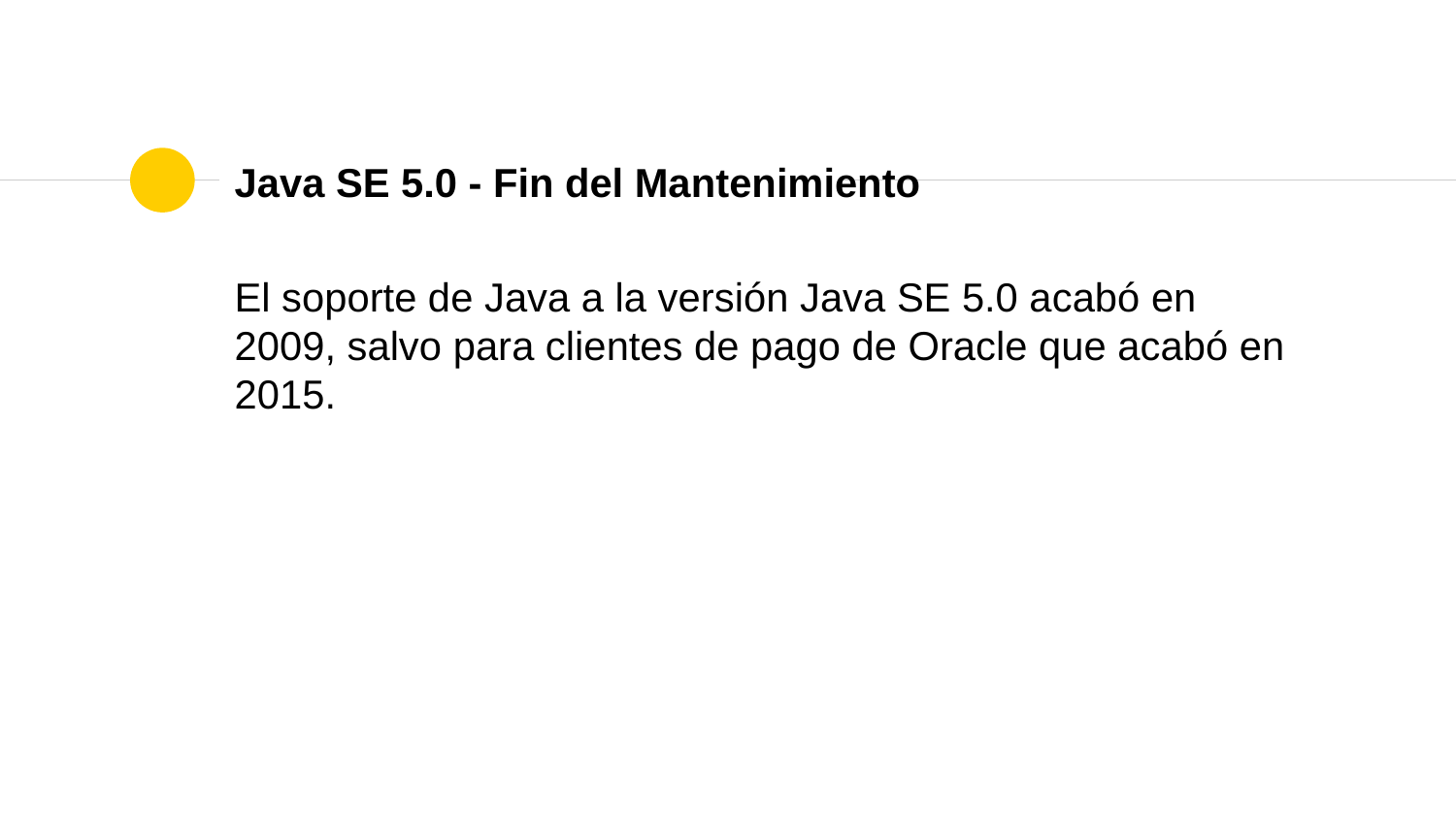

# Java SE 5.0 - Fin del Mantenimiento
El soporte de Java a la versión Java SE 5.0 acabó en 2009, salvo para clientes de pago de Oracle que acabó en 2015.